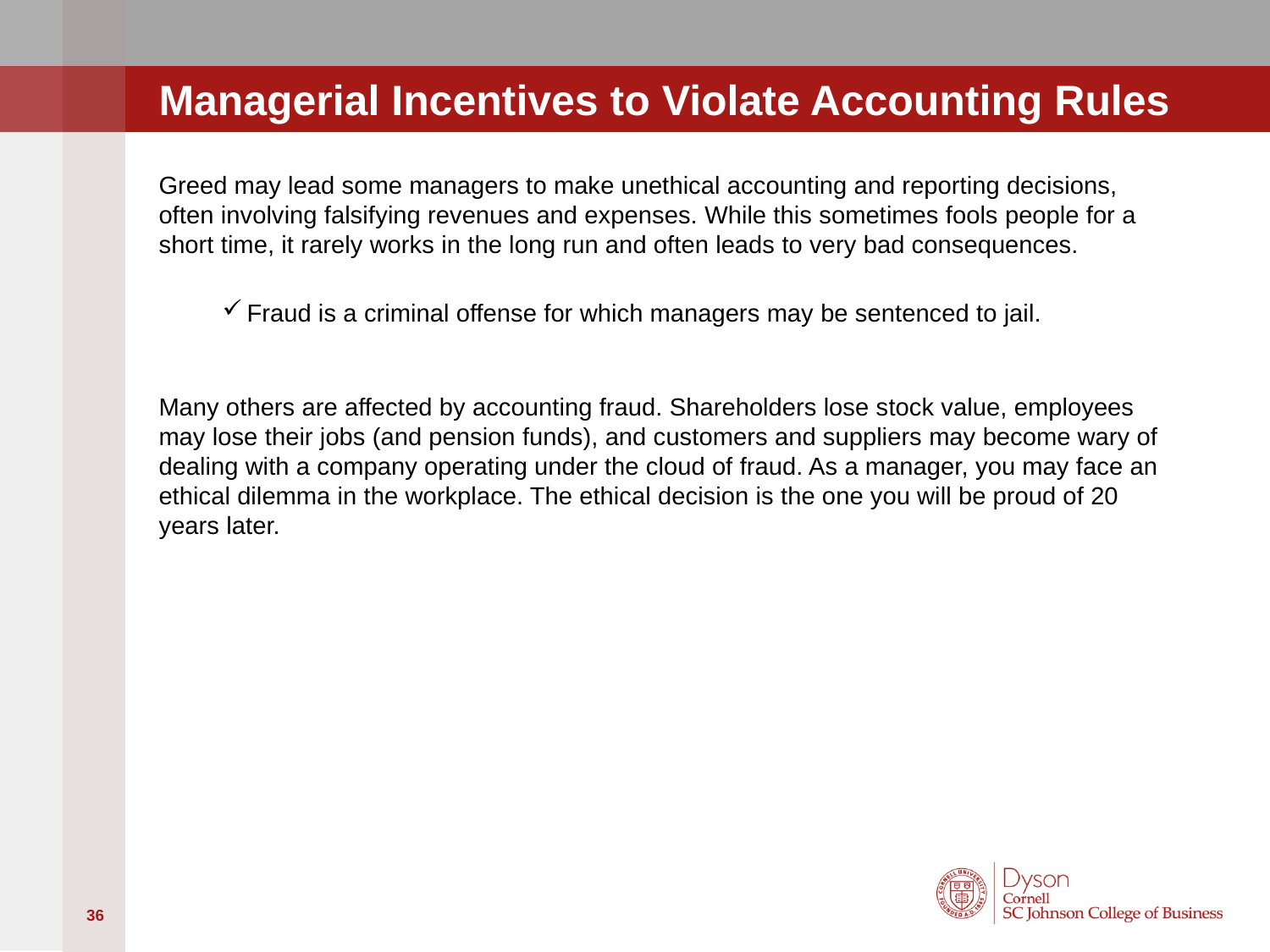

# Managerial Incentives to Violate Accounting Rules
Greed may lead some managers to make unethical accounting and reporting decisions, often involving falsifying revenues and expenses. While this sometimes fools people for a short time, it rarely works in the long run and often leads to very bad consequences.

Fraud is a criminal offense for which managers may be sentenced to jail.

Many others are affected by accounting fraud. Shareholders lose stock value, employees may lose their jobs (and pension funds), and customers and suppliers may become wary of dealing with a company operating under the cloud of fraud. As a manager, you may face an ethical dilemma in the workplace. The ethical decision is the one you will be proud of 20 years later.
36